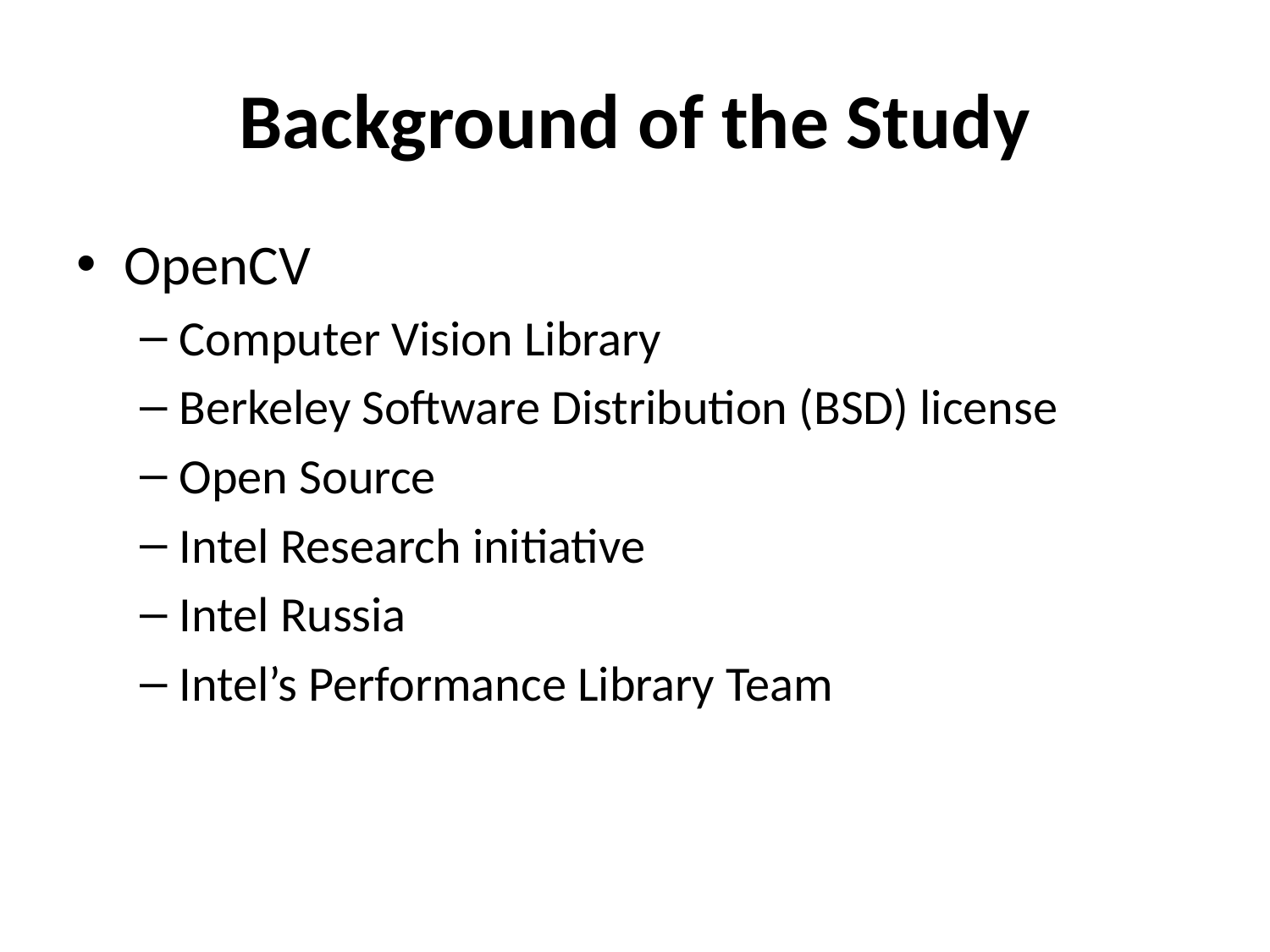

# Background of the Study
OpenCV
Computer Vision Library
Berkeley Software Distribution (BSD) license
Open Source
Intel Research initiative
Intel Russia
Intel’s Performance Library Team